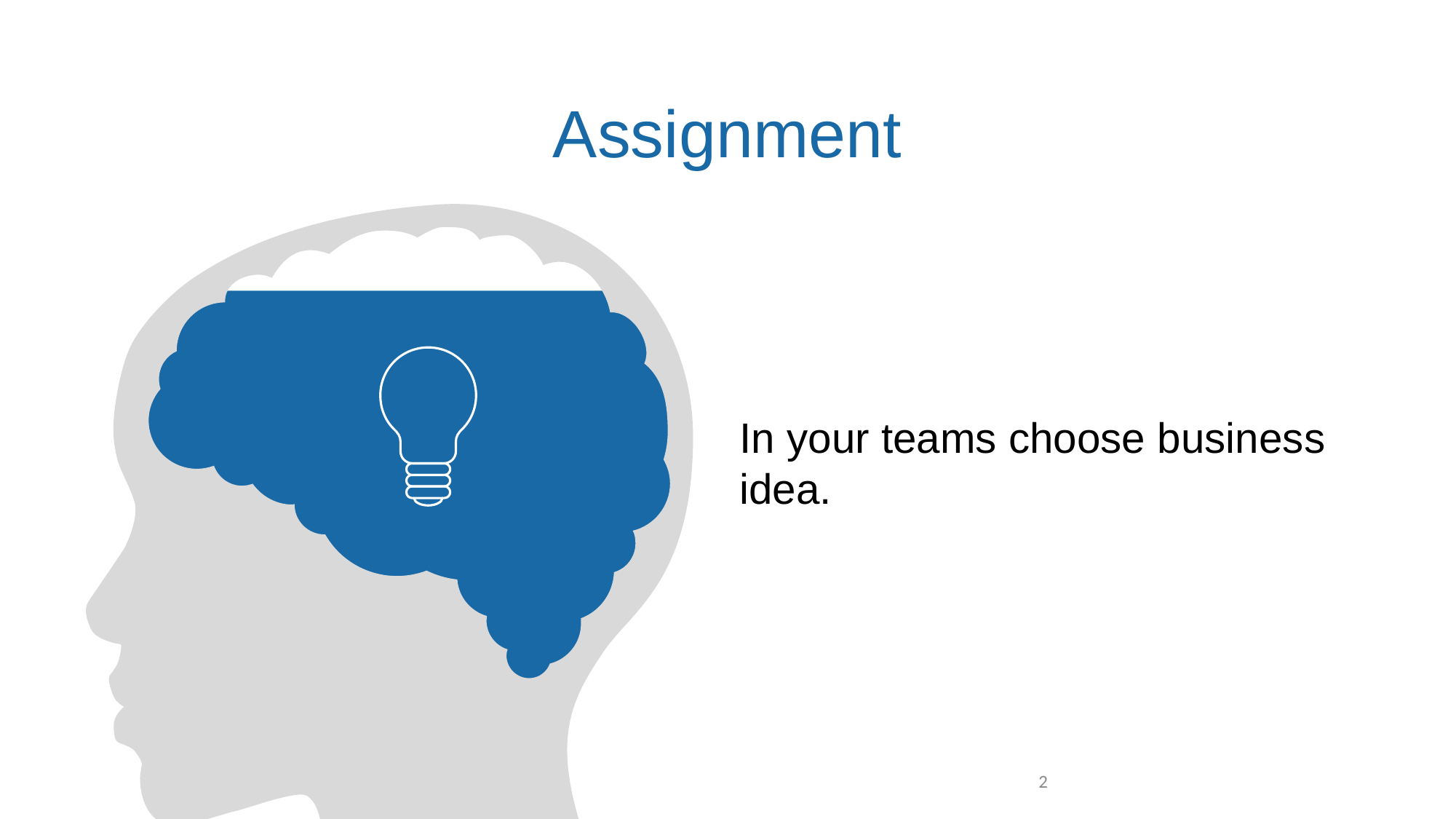

# Assignment

In your teams choose business idea.
7/7/2024
2